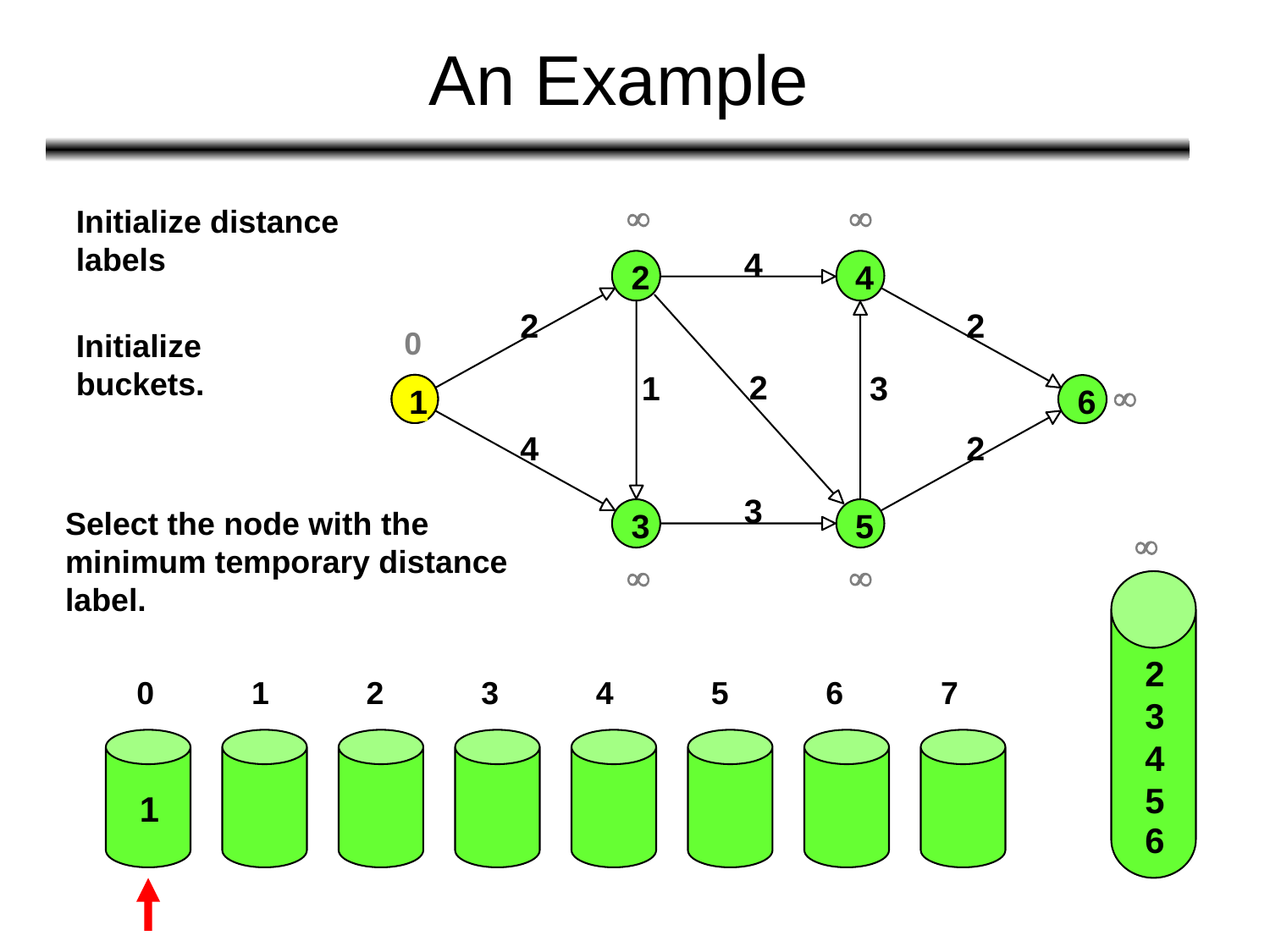

# An Example
∞
∞
0
∞
∞
∞
Initialize distance labels
4

2
4

2
2
Initialize buckets.
2
  1
   3

1

1
6

4
2
3
Select the node with the minimum temporary distance label.

3
5

∞

2
3
4
5
6
0
1
2
3
4
5
6
7

1